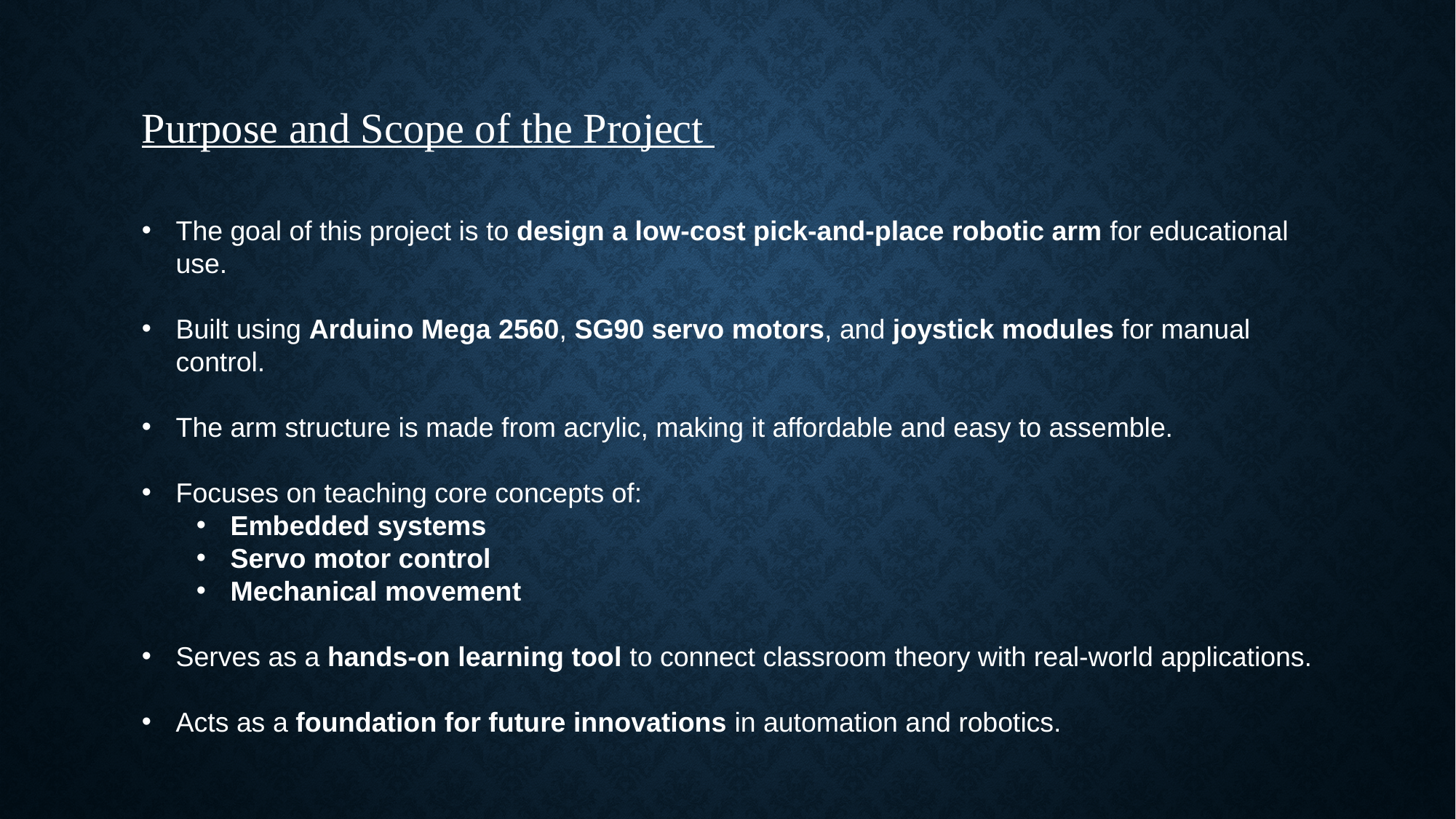

Purpose and Scope of the Project
The goal of this project is to design a low-cost pick-and-place robotic arm for educational use.

Built using Arduino Mega 2560, SG90 servo motors, and joystick modules for manual control.

The arm structure is made from acrylic, making it affordable and easy to assemble.

Focuses on teaching core concepts of:
Embedded systems
Servo motor control
Mechanical movement

Serves as a hands-on learning tool to connect classroom theory with real-world applications.

Acts as a foundation for future innovations in automation and robotics.